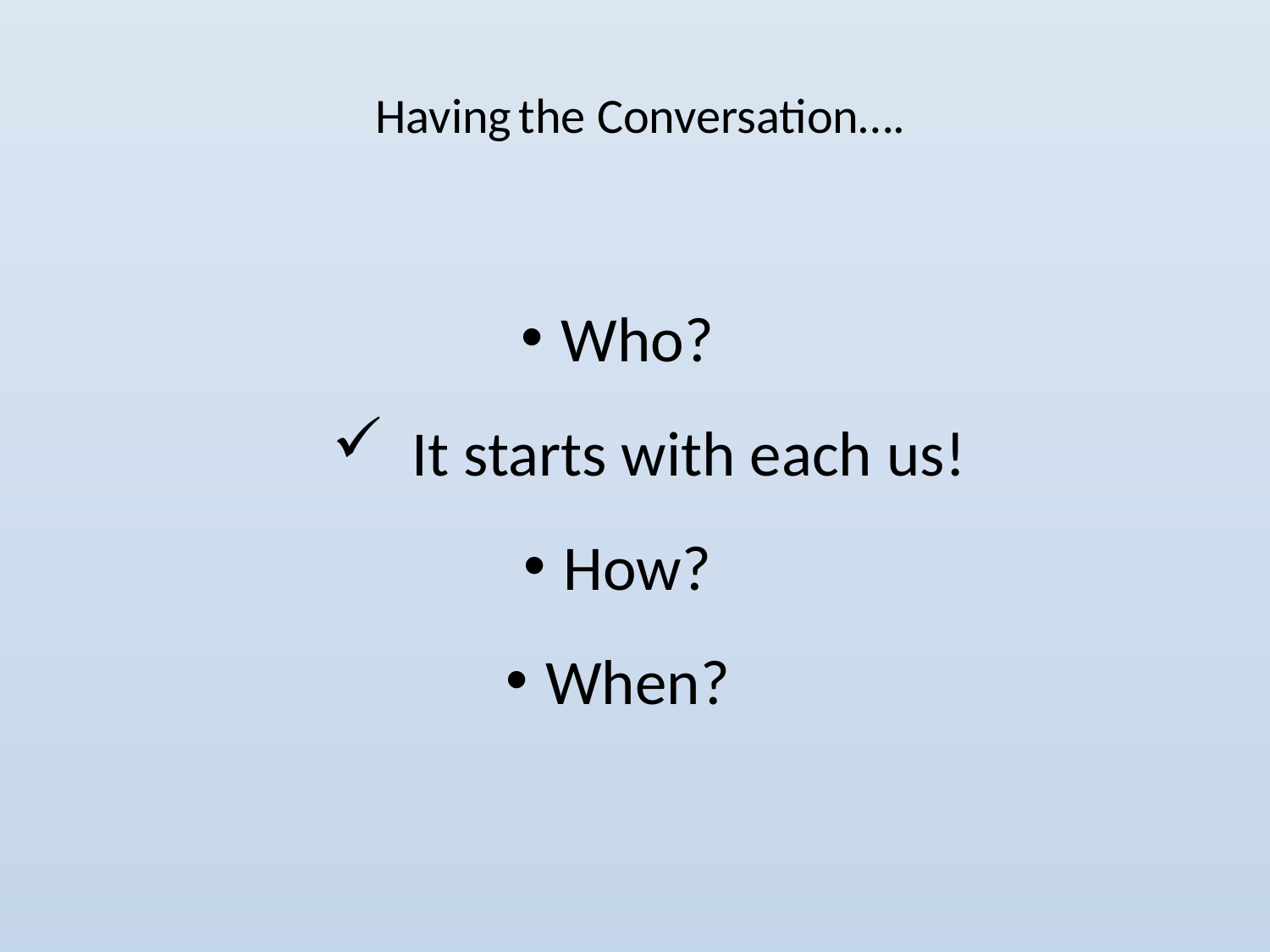

Having the Conversation….
Who?
It starts with each us!
How?
When?